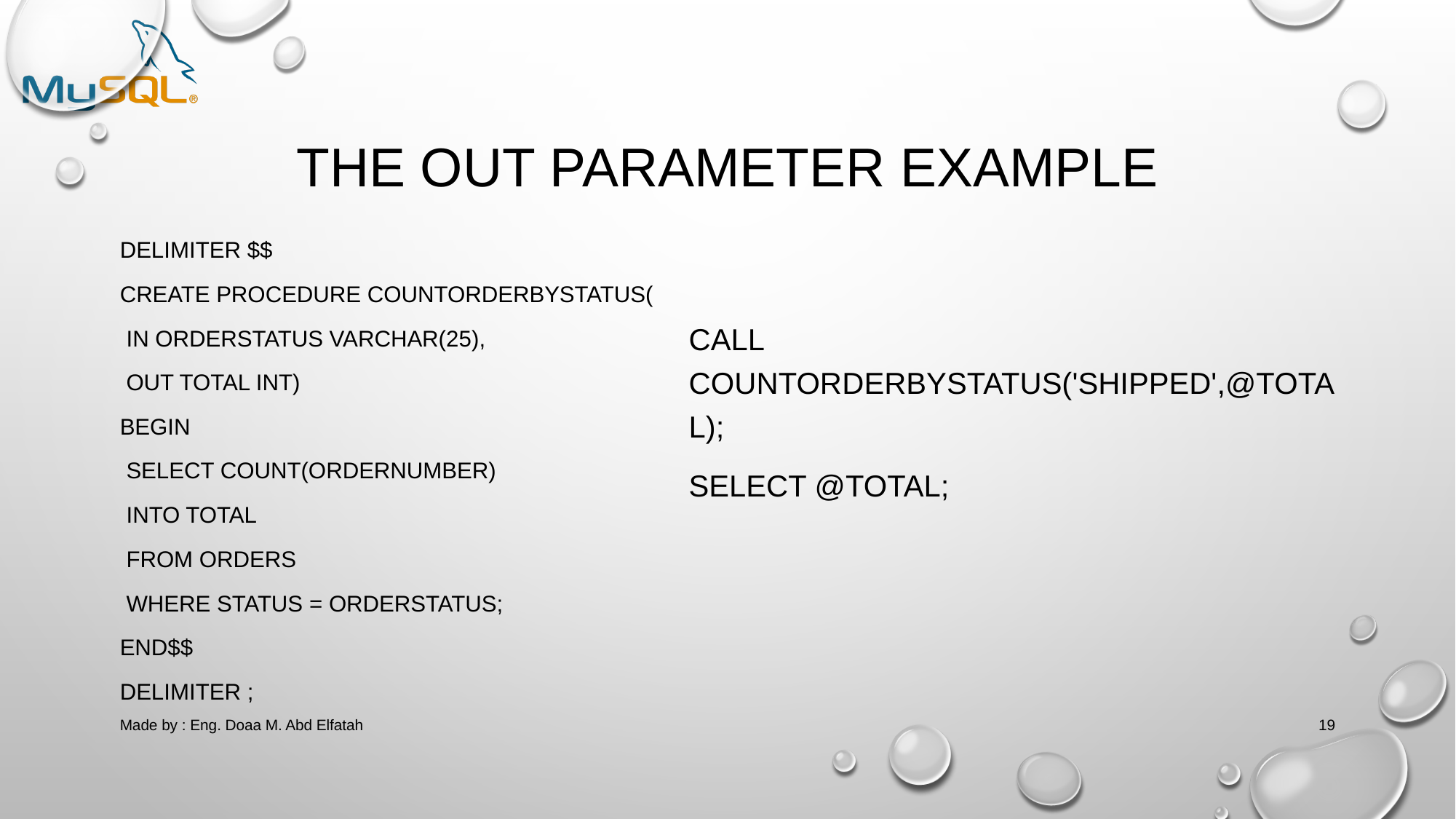

# The OUT parameter example
DELIMITER $$
CREATE PROCEDURE CountOrderByStatus(
 IN orderStatus VARCHAR(25),
 OUT total INT)
BEGIN
 SELECT count(orderNumber)
 INTO total
 FROM orders
 WHERE status = orderStatus;
END$$
DELIMITER ;
CALL CountOrderByStatus('Shipped',@total);
SELECT @total;
Made by : Eng. Doaa M. Abd Elfatah
19